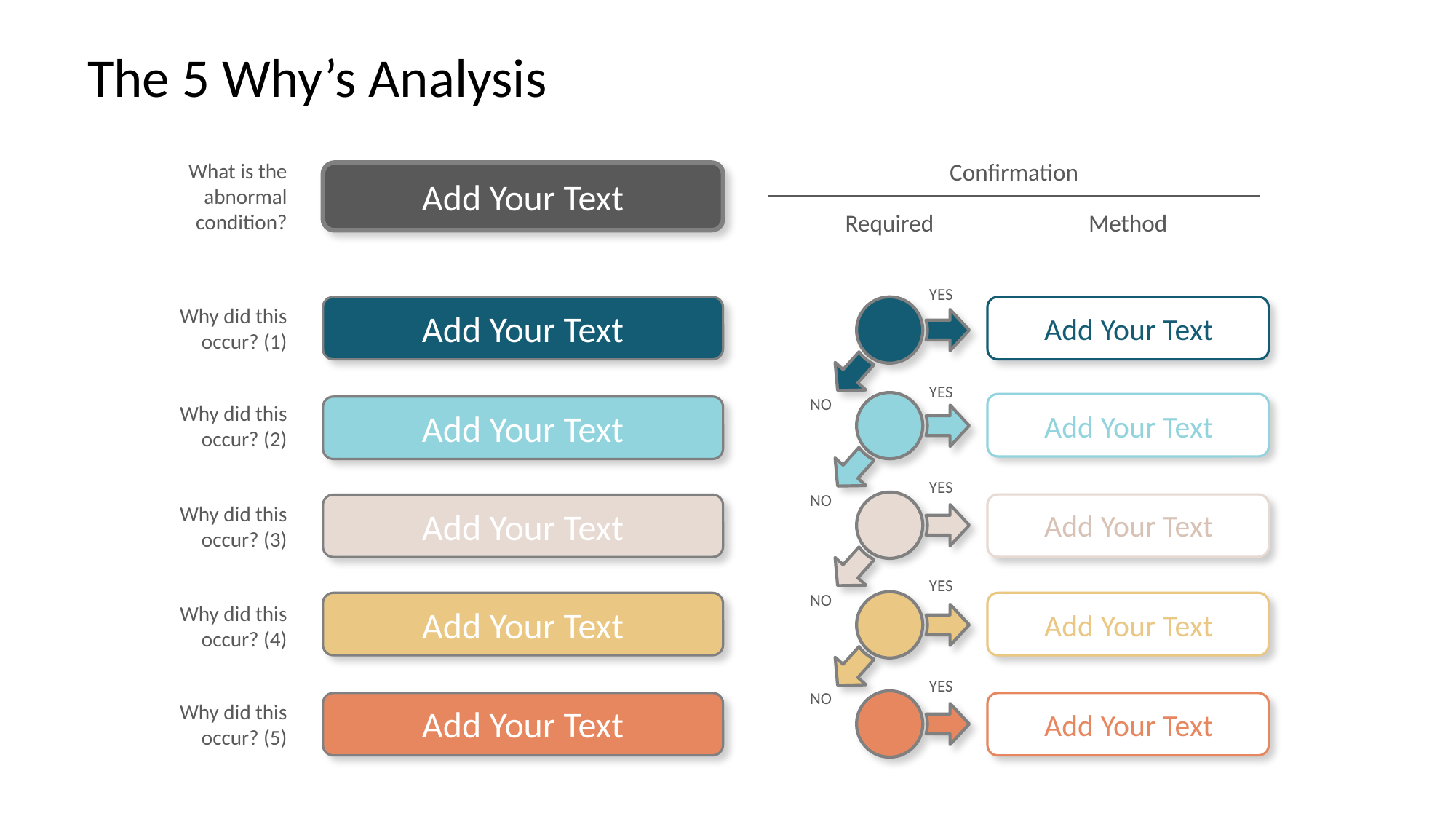

# The 5 Why’s Analysis
Confirmation
What is the abnormal condition?

Add Your Text
Required
Method
YES
Why did this occur? (1)

Add Your Text
Add Your Text

YES
NO

Why did this occur? (2)

Add Your Text
Add Your Text

YES
NO

Why did this occur? (3)
Add Your Text
Add Your Text

YES
NO

Why did this occur? (4)
Add Your Text
Add Your Text

YES
NO

Why did this occur? (5)

Add Your Text
Add Your Text